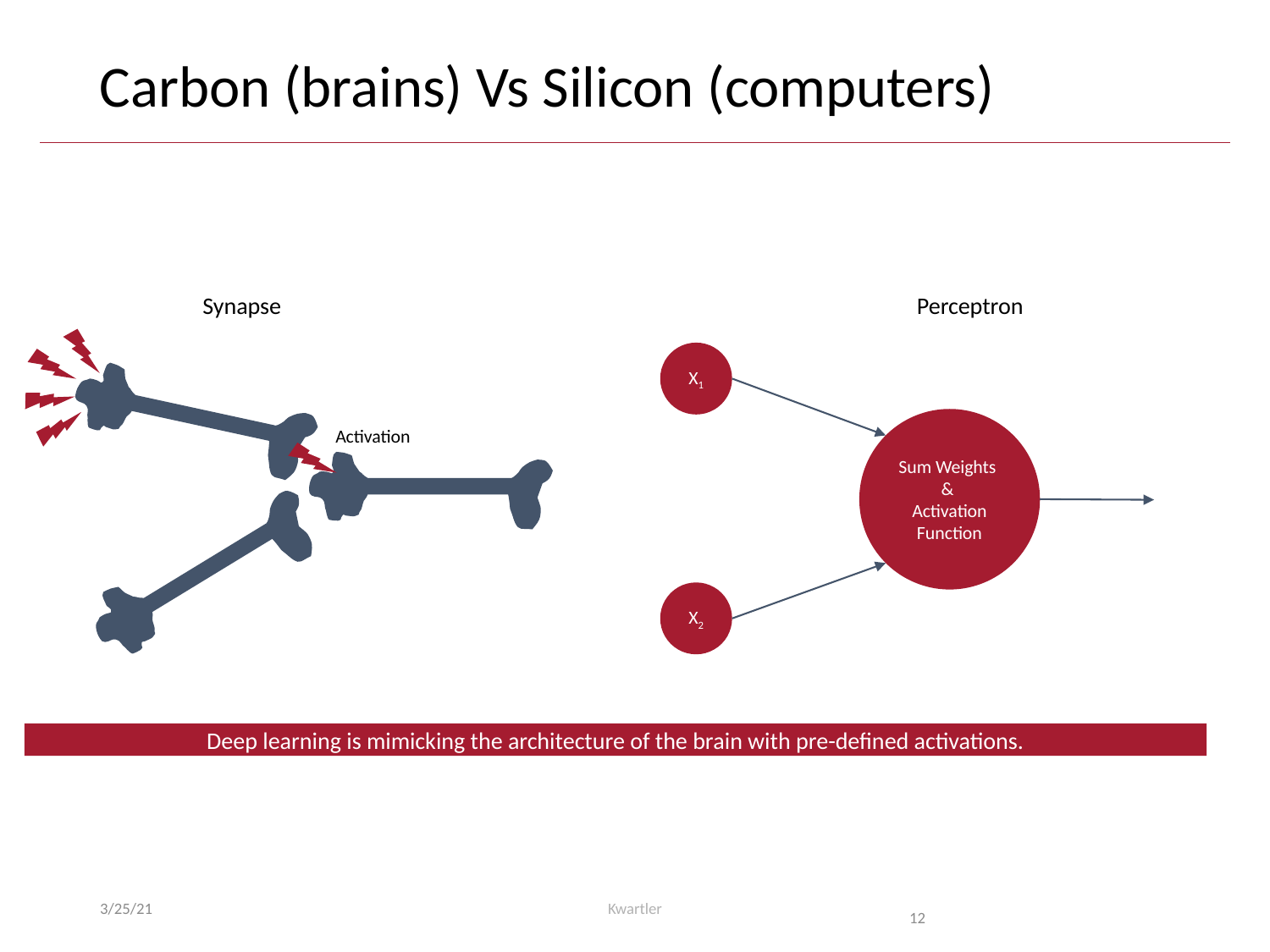

# Carbon (brains) Vs Silicon (computers)
Synapse
Perceptron

Activation

X1
w1
Sum Weights
&
Activation Function
y
w2
X2
Deep learning is mimicking the architecture of the brain with pre-defined activations.
3/25/21
Kwartler
12